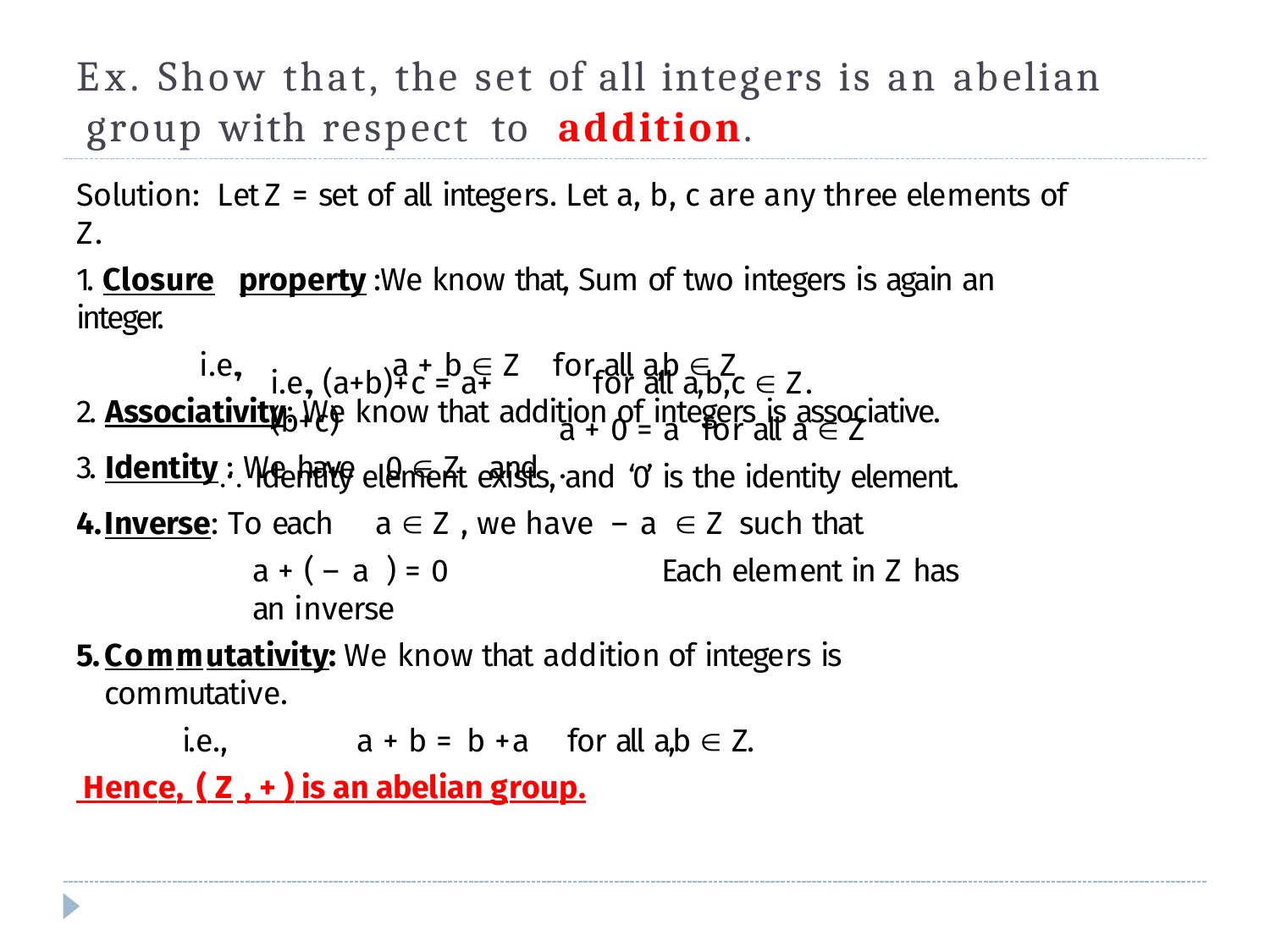

# Ex. Show that, the set of all integers is an abelian  group with respect	to	addition.
Solution:  Let	Z = set of all integers. Let a, b, c are any three elements of Z.
1. Closure	property :We know that, Sum of two integers is again an integer.
i.e.,	a + b ∈ Z	for all a,b ∈ Z
2. Associativity: We know that addition of integers is associative.
i.e., (a+b)+c = a+(b+c)
3. Identity : We have	0 ∈ Z	and
for all a,b,c ∈ Z.
a + 0 = a	for all a ∈ Z .
∴ Identity element exists, and ‘0’ is the identity element.
Inverse: To each	a ∈ Z , we have  – a  ∈ Z	such that
a + ( – a  ) = 0	Each element in Z has an inverse
Commutativity: We know that addition of integers is commutative.
i.e.,	a + b =	b +a	for all a,b ∈ Z.
 Hence, ( Z , + ) is an abelian group.